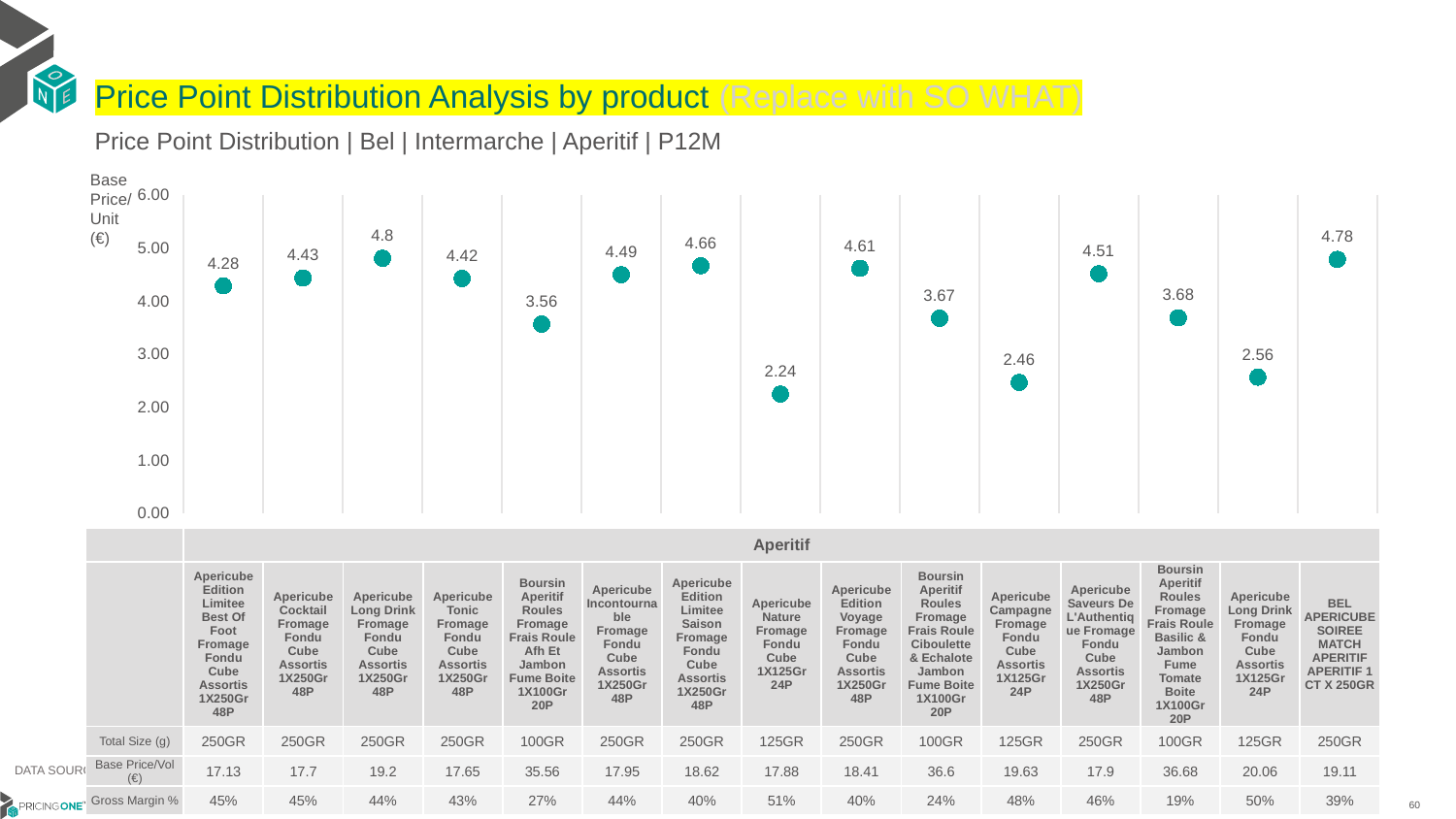

# Price Point Distribution Analysis by product (Replace with SO WHAT)
Price Point Distribution | Bel | Intermarche | Aperitif | P12M
Base Price/Unit (€)

### Chart

| Category | Base Price/Unit |
|---|---|
| Apericube Edition Limitee Best Of Foot Fromage Fondu Cube Assortis 1X250Gr 48P | 4.28 |
| Apericube Cocktail Fromage Fondu Cube Assortis 1X250Gr 48P | 4.43 |
| Apericube Long Drink Fromage Fondu Cube Assortis 1X250Gr 48P | 4.8 |
| Apericube Tonic Fromage Fondu Cube Assortis 1X250Gr 48P | 4.42 |
| Boursin Aperitif Roules Fromage Frais Roule Afh Et Jambon Fume Boite 1X100Gr 20P | 3.56 |
| Apericube Incontournable Fromage Fondu Cube Assortis 1X250Gr 48P | 4.49 |
| Apericube Edition Limitee Saison Fromage Fondu Cube Assortis 1X250Gr 48P | 4.66 |
| Apericube Nature Fromage Fondu Cube 1X125Gr 24P | 2.24 |
| Apericube Edition Voyage Fromage Fondu Cube Assortis 1X250Gr 48P | 4.61 |
| Boursin Aperitif Roules Fromage Frais Roule Ciboulette & Echalote Jambon Fume Boite 1X100Gr 20P | 3.67 |
| Apericube Campagne Fromage Fondu Cube Assortis 1X125Gr 24P | 2.46 |
| Apericube Saveurs De L'Authentique Fromage Fondu Cube Assortis 1X250Gr 48P | 4.51 |
| Boursin Aperitif Roules Fromage Frais Roule Basilic & Jambon Fume Tomate Boite 1X100Gr 20P | 3.68 |
| Apericube Long Drink Fromage Fondu Cube Assortis 1X125Gr 24P | 2.56 |
| BEL APERICUBE SOIREE MATCH APERITIF APERITIF 1 CT X 250GR | 4.78 |
|  | Aperitif | Aperitif | Aperitif | Aperitif | Aperitif | Aperitif | Aperitif | Aperitif | Aperitif | Aperitif | Aperitif | Aperitif | Aperitif | Aperitif | Aperitif |
| --- | --- | --- | --- | --- | --- | --- | --- | --- | --- | --- | --- | --- | --- | --- | --- |
|  | Apericube Edition Limitee Best Of Foot Fromage Fondu Cube Assortis 1X250Gr 48P | Apericube Cocktail Fromage Fondu Cube Assortis 1X250Gr 48P | Apericube Long Drink Fromage Fondu Cube Assortis 1X250Gr 48P | Apericube Tonic Fromage Fondu Cube Assortis 1X250Gr 48P | Boursin Aperitif Roules Fromage Frais Roule Afh Et Jambon Fume Boite 1X100Gr 20P | Apericube Incontournable Fromage Fondu Cube Assortis 1X250Gr 48P | Apericube Edition Limitee Saison Fromage Fondu Cube Assortis 1X250Gr 48P | Apericube Nature Fromage Fondu Cube 1X125Gr 24P | Apericube Edition Voyage Fromage Fondu Cube Assortis 1X250Gr 48P | Boursin Aperitif Roules Fromage Frais Roule Ciboulette & Echalote Jambon Fume Boite 1X100Gr 20P | Apericube Campagne Fromage Fondu Cube Assortis 1X125Gr 24P | Apericube Saveurs De L'Authentique Fromage Fondu Cube Assortis 1X250Gr 48P | Boursin Aperitif Roules Fromage Frais Roule Basilic & Jambon Fume Tomate Boite 1X100Gr 20P | Apericube Long Drink Fromage Fondu Cube Assortis 1X125Gr 24P | BEL APERICUBE SOIREE MATCH APERITIF APERITIF 1 CT X 250GR |
| Total Size (g) | 250GR | 250GR | 250GR | 250GR | 100GR | 250GR | 250GR | 125GR | 250GR | 100GR | 125GR | 250GR | 100GR | 125GR | 250GR |
| Base Price/Vol (€) | 17.13 | 17.7 | 19.2 | 17.65 | 35.56 | 17.95 | 18.62 | 17.88 | 18.41 | 36.6 | 19.63 | 17.9 | 36.68 | 20.06 | 19.11 |
| Gross Margin % | 45% | 45% | 44% | 43% | 27% | 44% | 40% | 51% | 40% | 24% | 48% | 46% | 19% | 50% | 39% |
DATA SOURCE: Trade Panel/Retailer Data | July 2025
9/14/2025
60